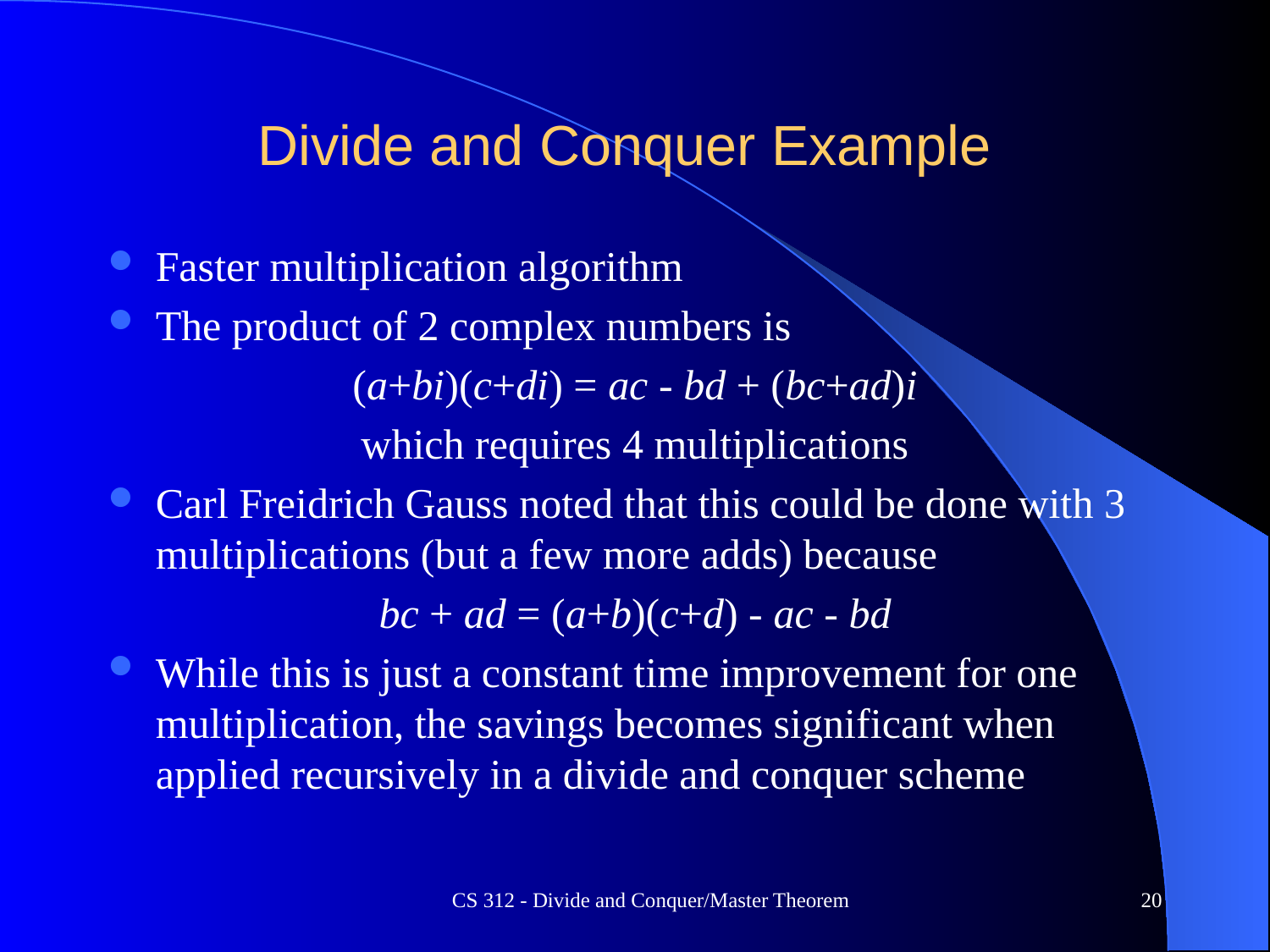

# Divide and Conquer Example
Faster multiplication algorithm
The product of 2 complex numbers is
(a+bi)(c+di) = ac - bd + (bc+ad)i
which requires 4 multiplications
Carl Freidrich Gauss noted that this could be done with 3 multiplications (but a few more adds) because
bc + ad = (a+b)(c+d) - ac - bd
While this is just a constant time improvement for one multiplication, the savings becomes significant when applied recursively in a divide and conquer scheme
CS 312 - Divide and Conquer/Master Theorem
20